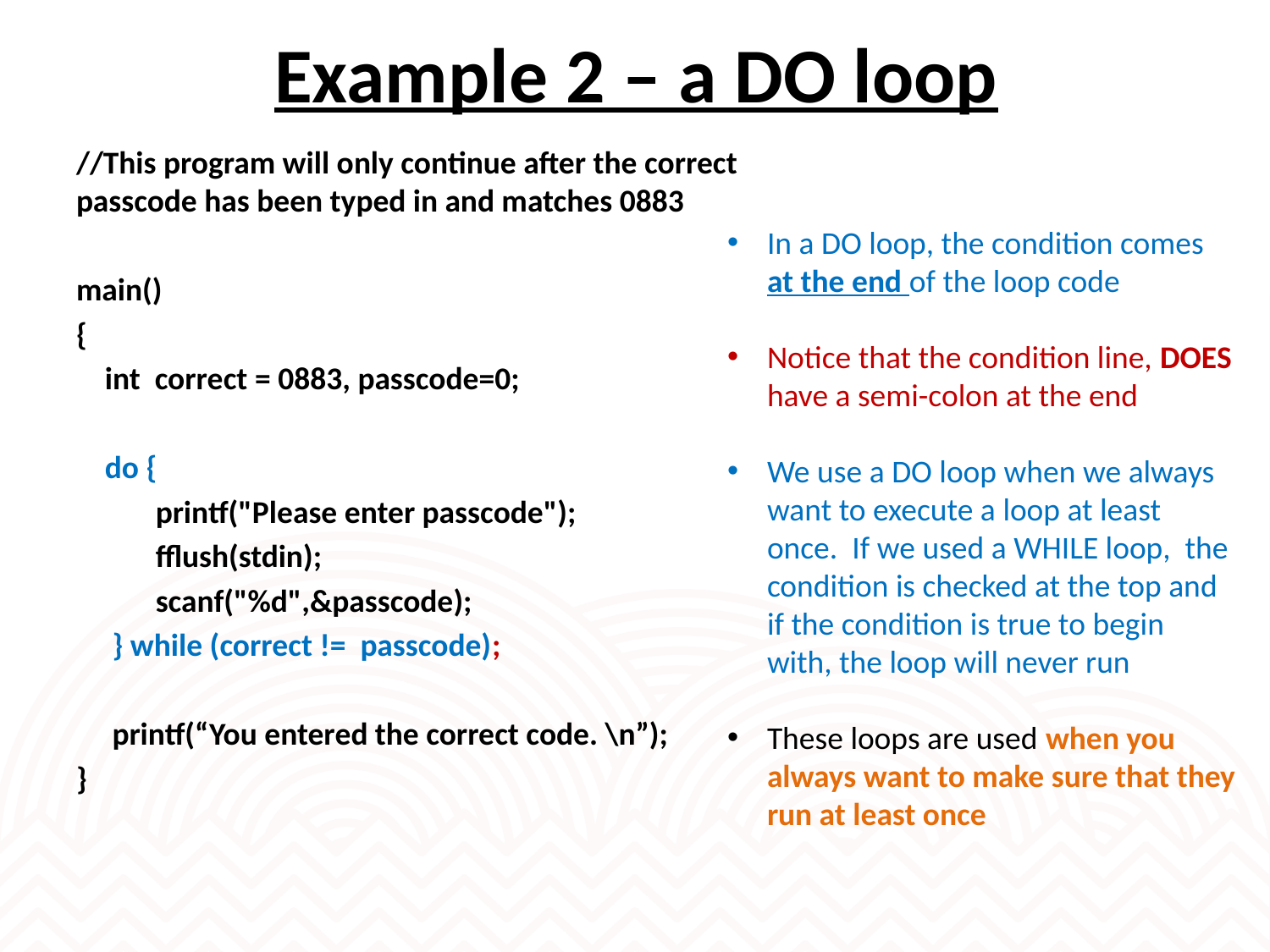

# Example 2 – a DO loop
//This program will only continue after the correct passcode has been typed in and matches 0883

main()
{
    int  correct = 0883, passcode=0;

    do {
printf("Please enter passcode");
fflush(stdin);
scanf("%d",&passcode);
     } while (correct !=  passcode);

     printf(“You entered the correct code. \n”);
}
In a DO loop, the condition comes at the end of the loop code

Notice that the condition line, DOES have a semi-colon at the end
We use a DO loop when we always want to execute a loop at least once.  If we used a WHILE loop,  the condition is checked at the top and if the condition is true to begin with, the loop will never run
These loops are used when you always want to make sure that they run at least once